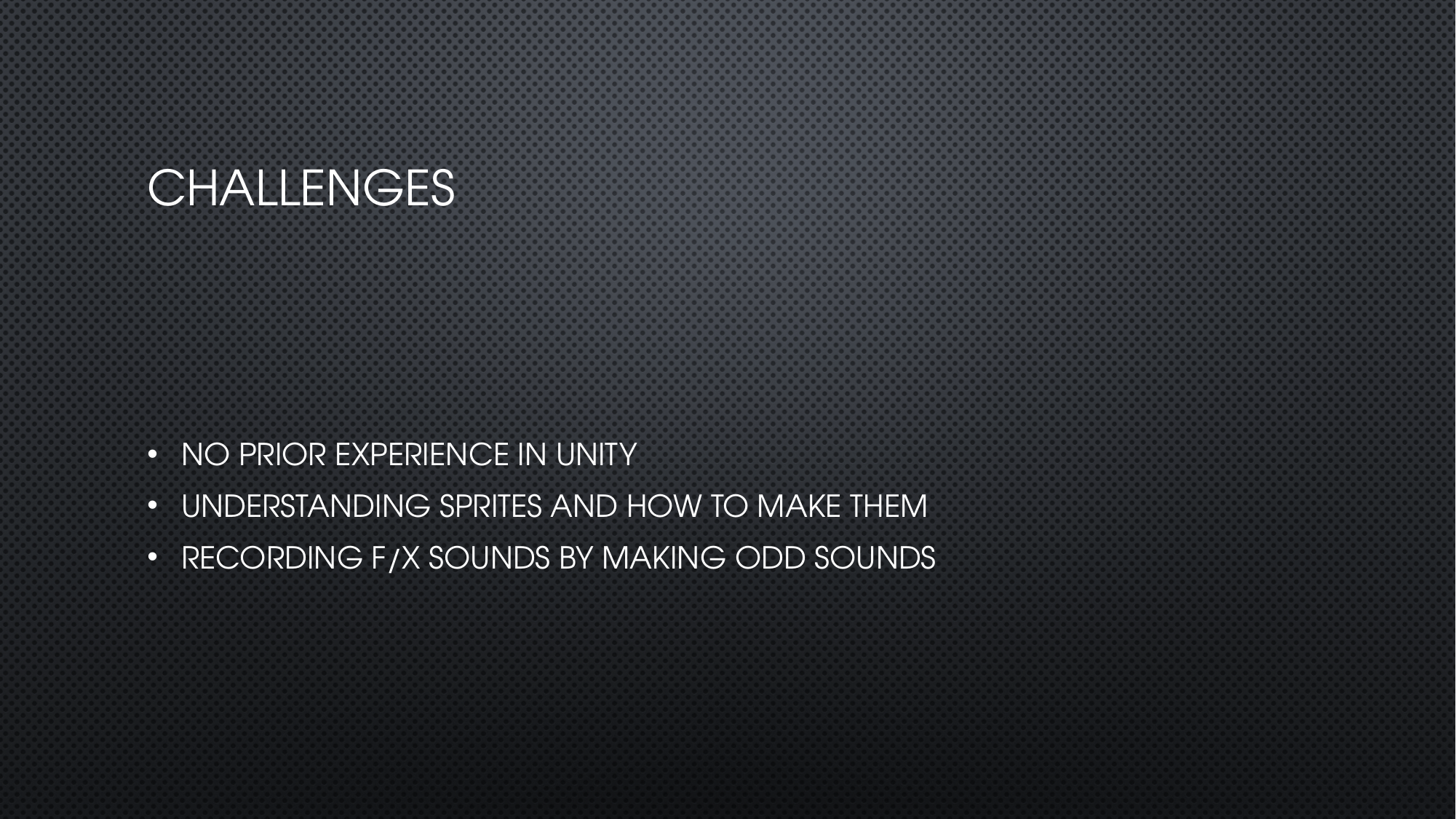

# Challenges
No prior experience in Unity
Understanding sprites and how to make them
Recording F/X sounds by making odd sounds